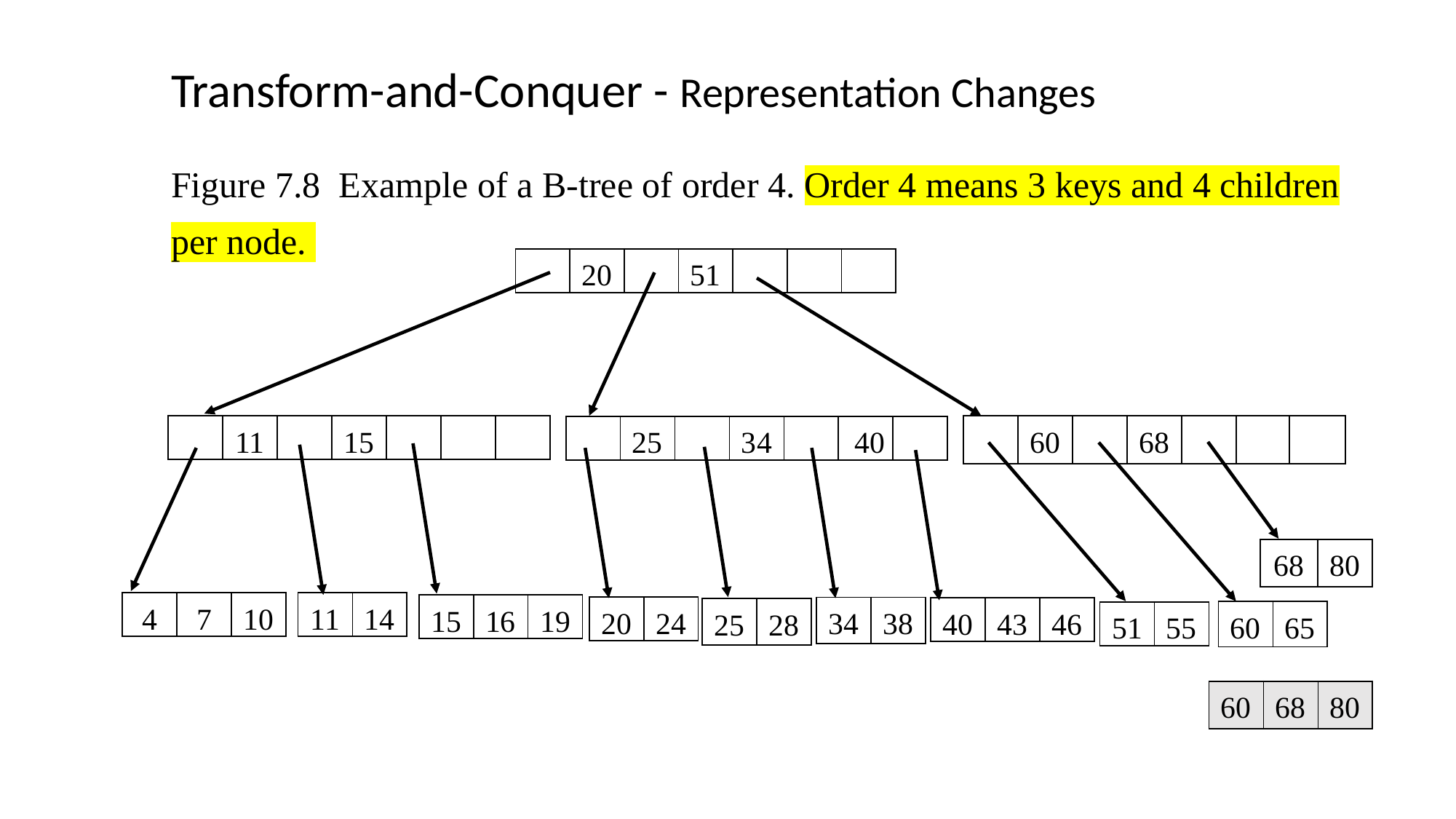

Transform-and-Conquer - Representation Changes
Figure 7.8  Example of a B-tree of order 4. Order 4 means 3 keys and 4 children per node.
|  | 20 |  | 51 |  |  |  |
| --- | --- | --- | --- | --- | --- | --- |

|  | 11 |  | 15 |  |  |  |
| --- | --- | --- | --- | --- | --- | --- |
|  | 60 |  | 68 |  |  |  |
| --- | --- | --- | --- | --- | --- | --- |
|  | 25 |  | 34 |  | 40 |  |
| --- | --- | --- | --- | --- | --- | --- |

| 68 | 80 |
| --- | --- |
| 4 | 7 | 10 |
| --- | --- | --- |
| 11 | 14 |
| --- | --- |
| 15 | 16 | 19 |
| --- | --- | --- |
| 20 | 24 |
| --- | --- |
| 34 | 38 |
| --- | --- |
| 40 | 43 | 46 |
| --- | --- | --- |
| 25 | 28 |
| --- | --- |
| 60 | 65 |
| --- | --- |
| 51 | 55 |
| --- | --- |
| 60 | 68 | 80 |
| --- | --- | --- |